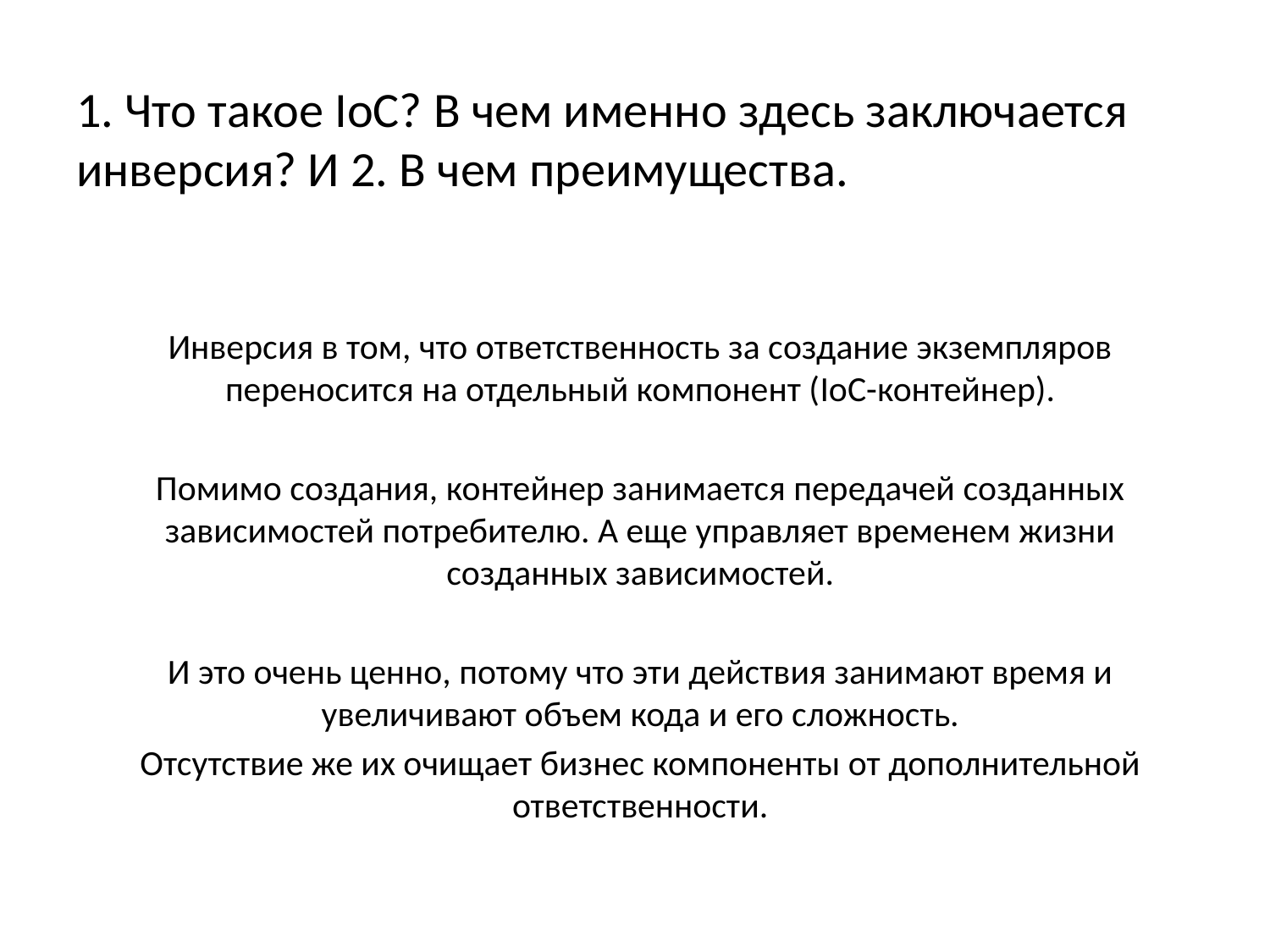

# 1. Что такое IoC? В чем именно здесь заключается инверсия? И 2. В чем преимущества.
Инверсия в том, что ответственность за создание экземпляров переносится на отдельный компонент (IoC-контейнер).

Помимо создания, контейнер занимается передачей созданных зависимостей потребителю. А еще управляет временем жизни созданных зависимостей.

И это очень ценно, потому что эти действия занимают время и увеличивают объем кода и его сложность.
Отсутствие же их очищает бизнес компоненты от дополнительной ответственности.